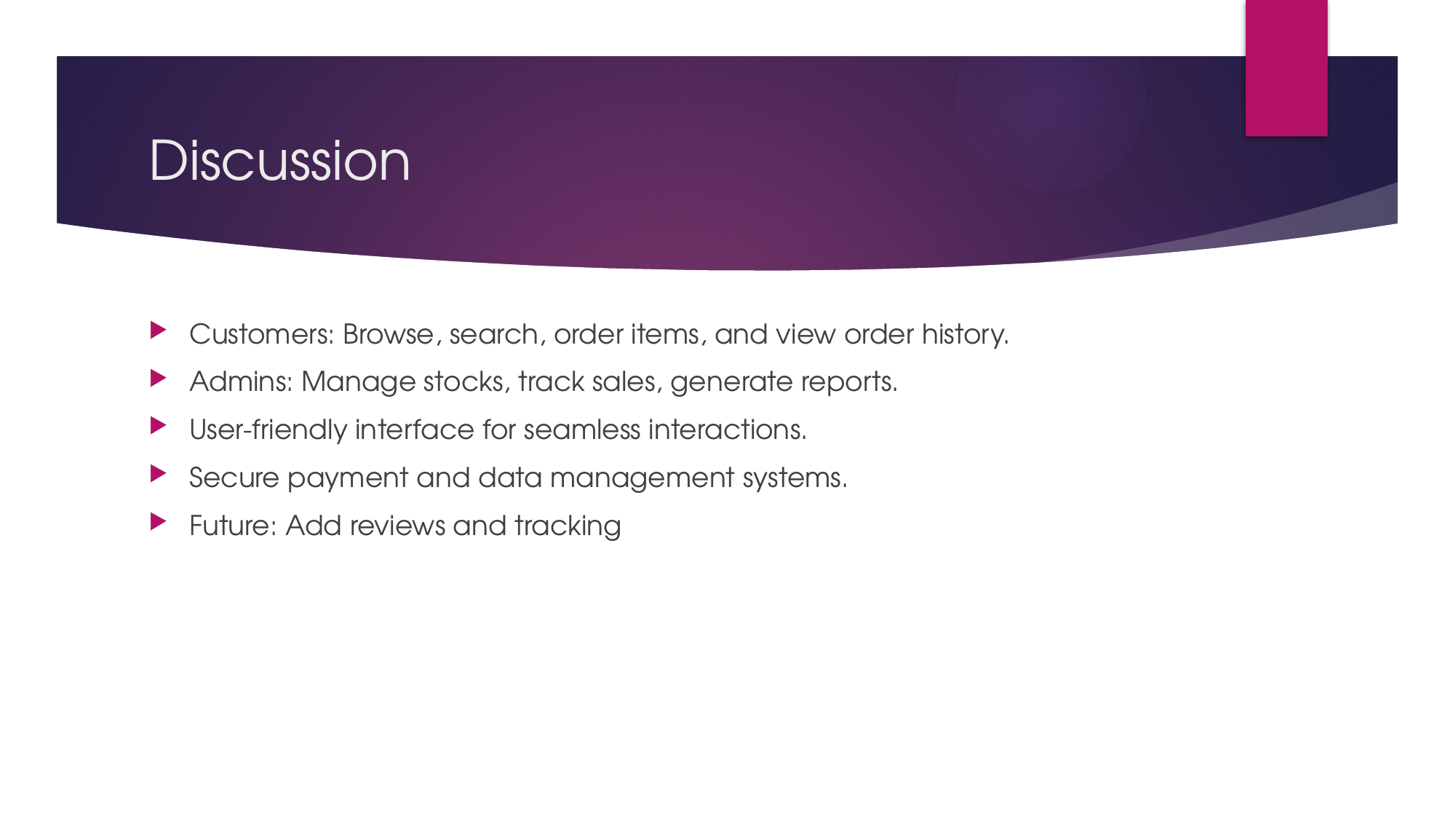

# Discussion
﻿﻿﻿﻿Customers: Browse, search, order items, and view order history.
Admins: Manage stocks, track sales, generate reports.
﻿﻿User-friendly interface for seamless interactions.
﻿﻿Secure payment and data management systems.
Future: Add reviews and tracking